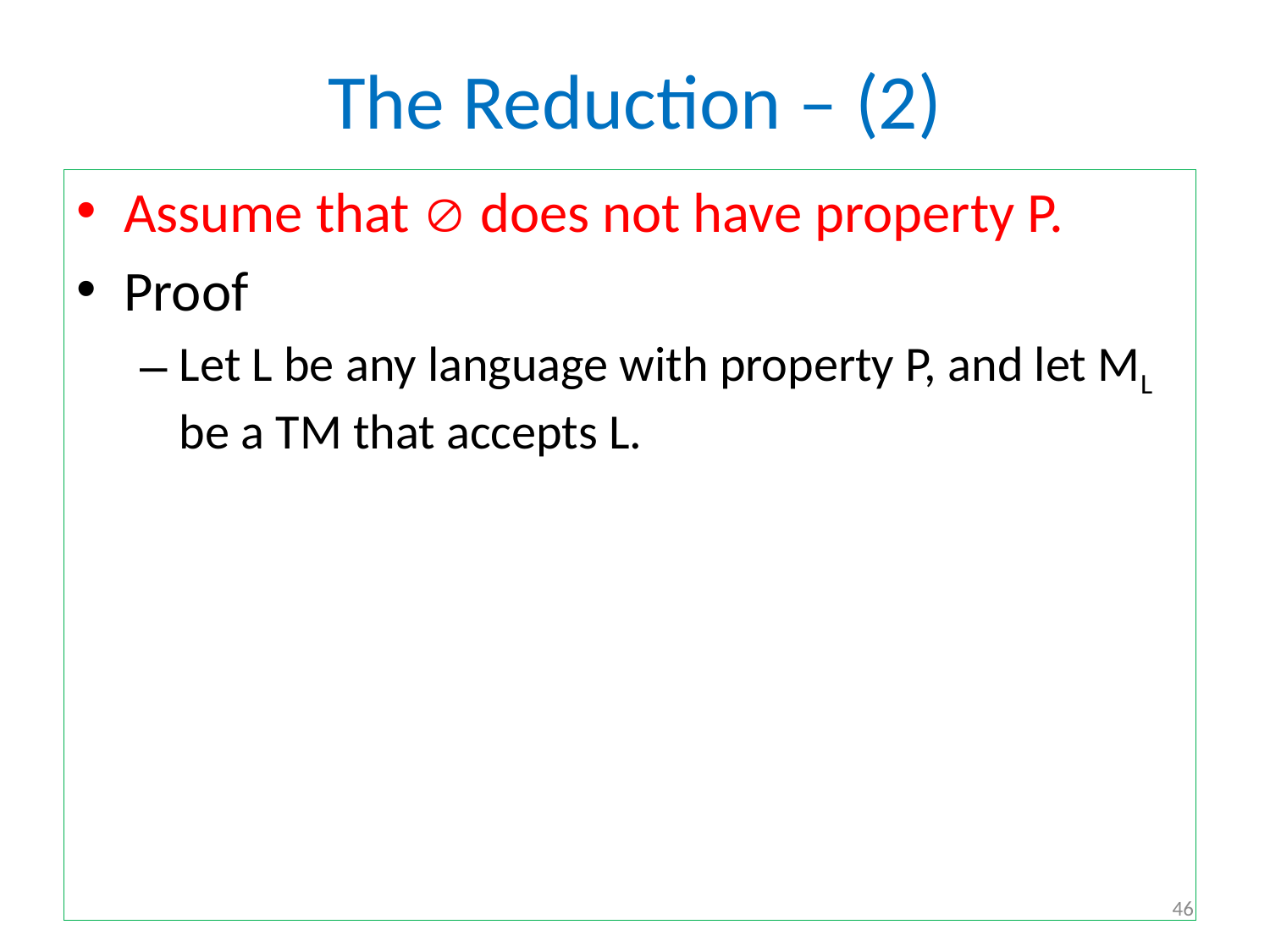

# The Reduction – (2)
Assume that ∅ does not have property P.
Proof
Let L be any language with property P, and let ML be a TM that accepts L.
46